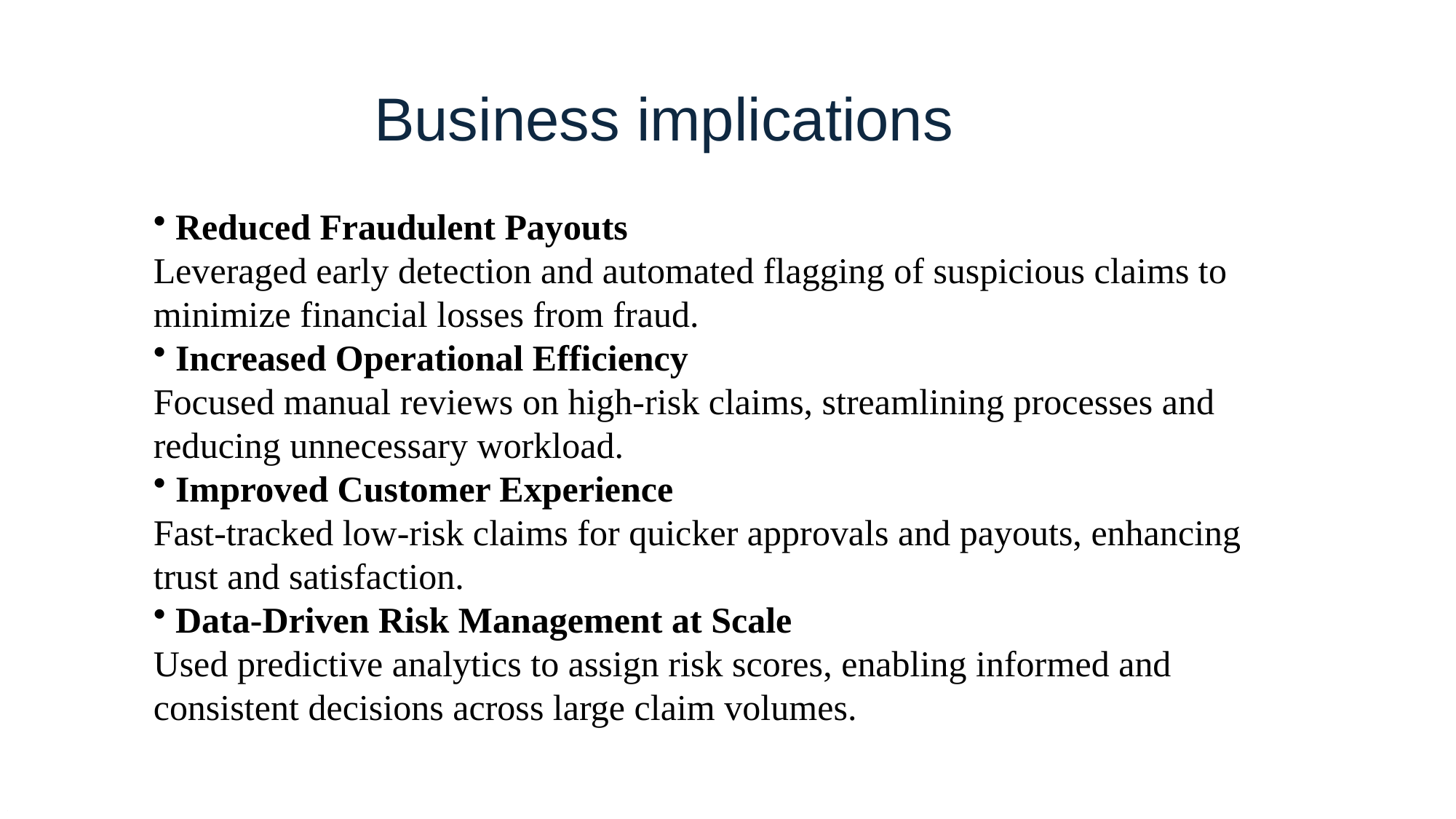

Business implications
 Reduced Fraudulent Payouts
Leveraged early detection and automated flagging of suspicious claims to minimize financial losses from fraud.
 Increased Operational Efficiency
Focused manual reviews on high-risk claims, streamlining processes and reducing unnecessary workload.
 Improved Customer Experience
Fast-tracked low-risk claims for quicker approvals and payouts, enhancing trust and satisfaction.
 Data-Driven Risk Management at Scale
Used predictive analytics to assign risk scores, enabling informed and consistent decisions across large claim volumes.